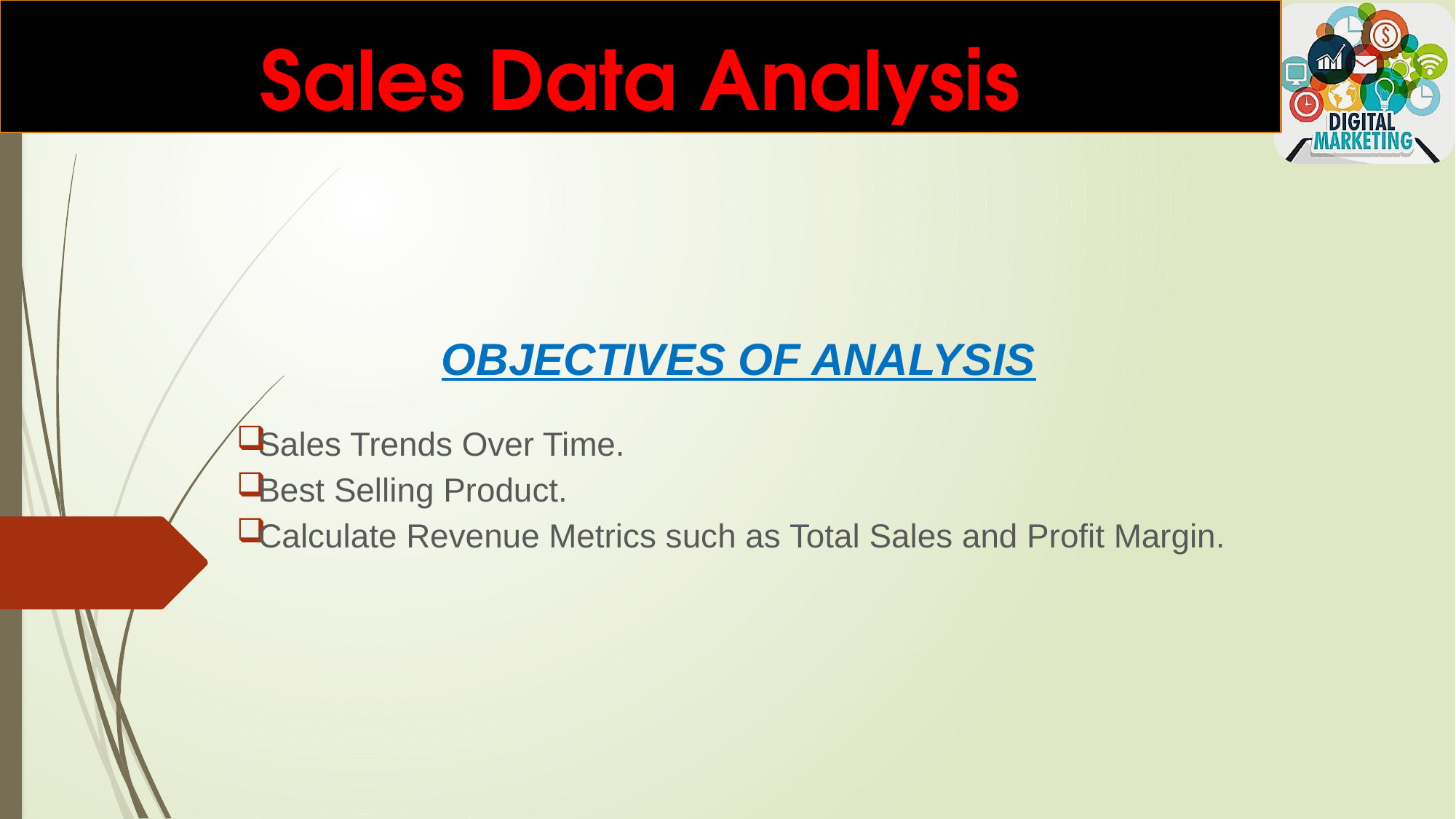

# Sales Data Analysis
OBJECTIVES OF ANALYSIS

 Sales Trends Over Time.
 Best Selling Product.
 Calculate Revenue Metrics such as Total Sales and Profit Margin.